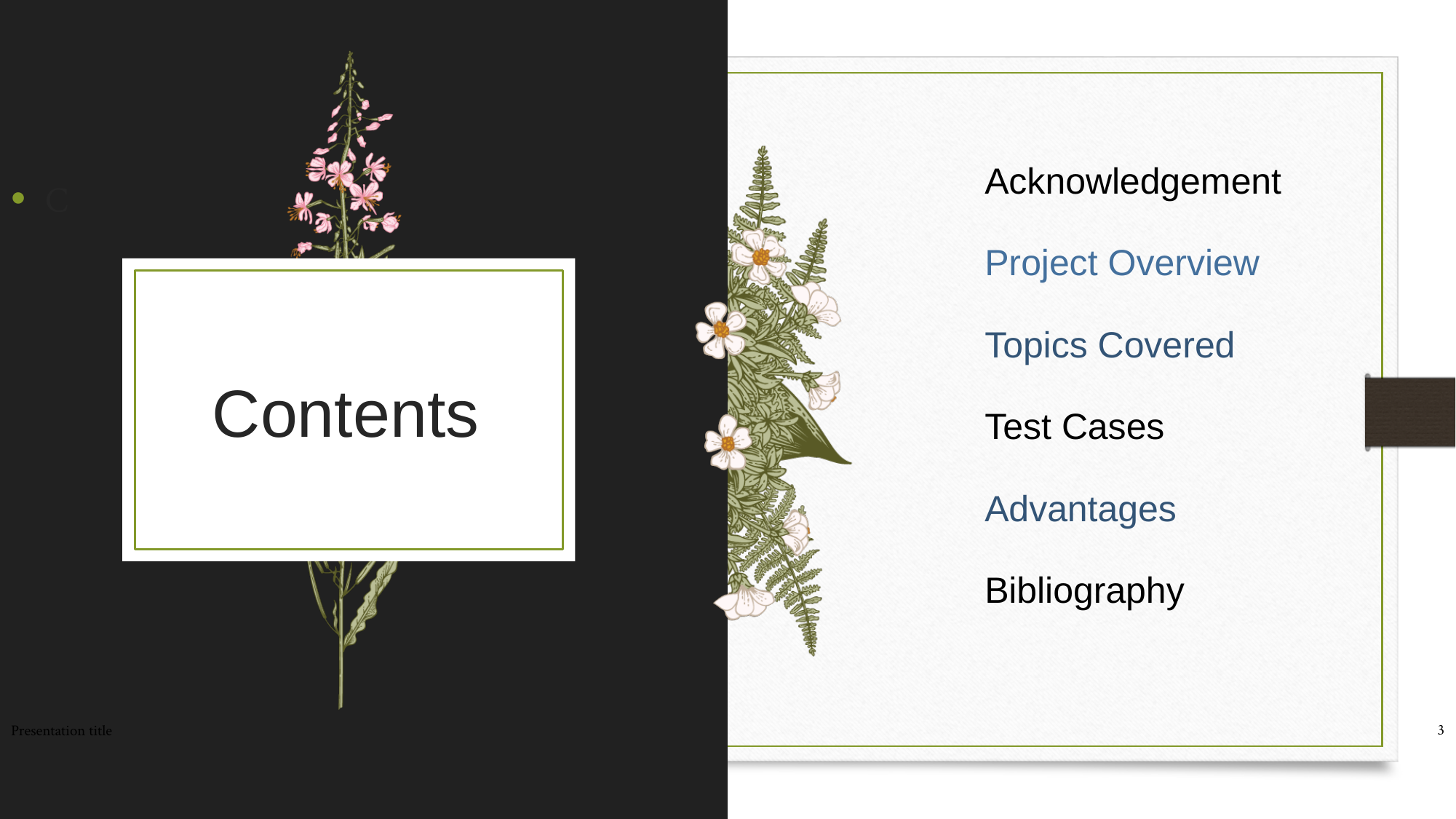

Acknowledgement
Project Overview
Topics Covered
Test Cases
Advantages
Bibliography

C
# Contents
Presentation title
3